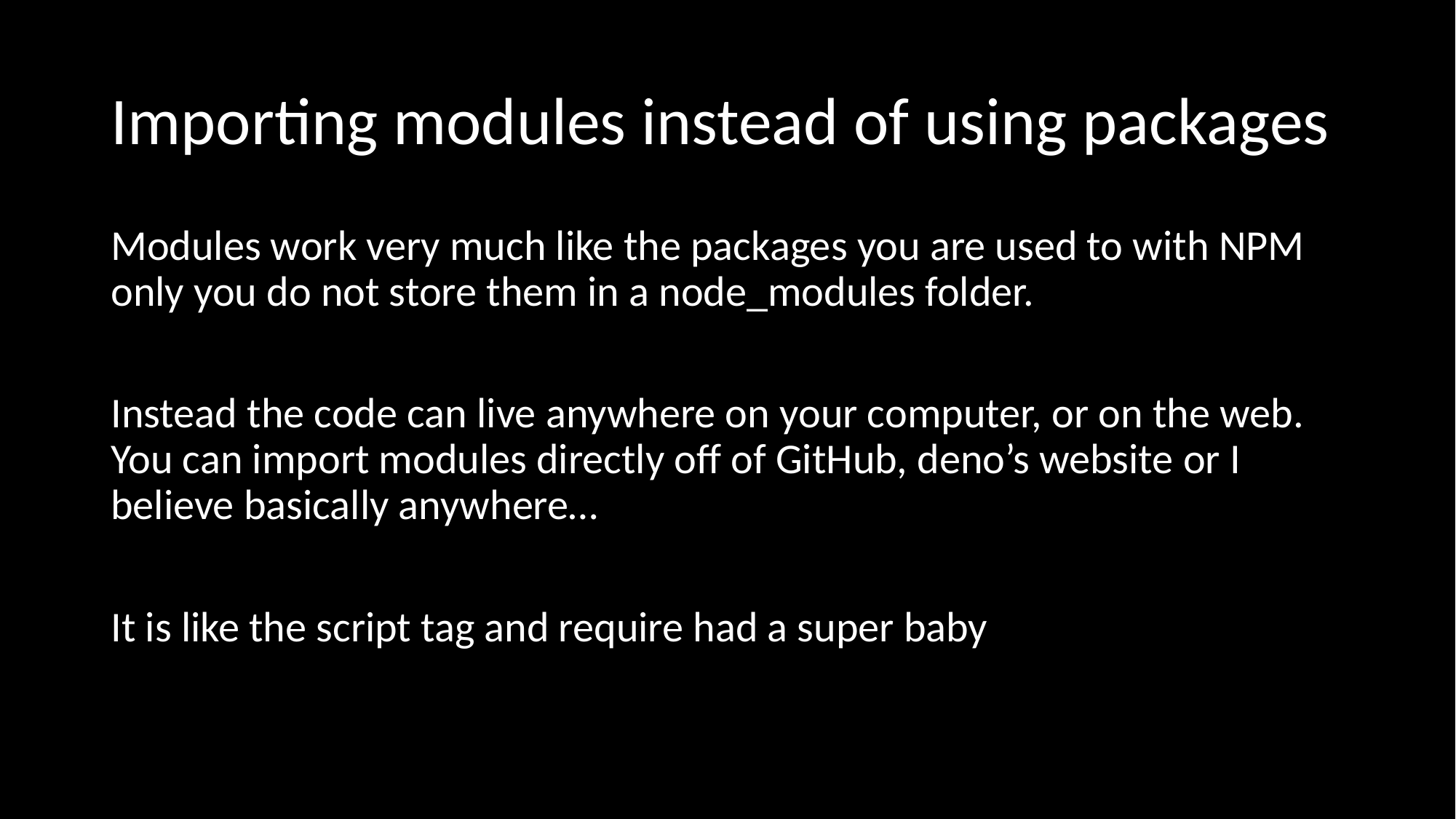

# Importing modules instead of using packages
Modules work very much like the packages you are used to with NPM only you do not store them in a node_modules folder.

Instead the code can live anywhere on your computer, or on the web. You can import modules directly off of GitHub, deno’s website or I believe basically anywhere…

It is like the script tag and require had a super baby